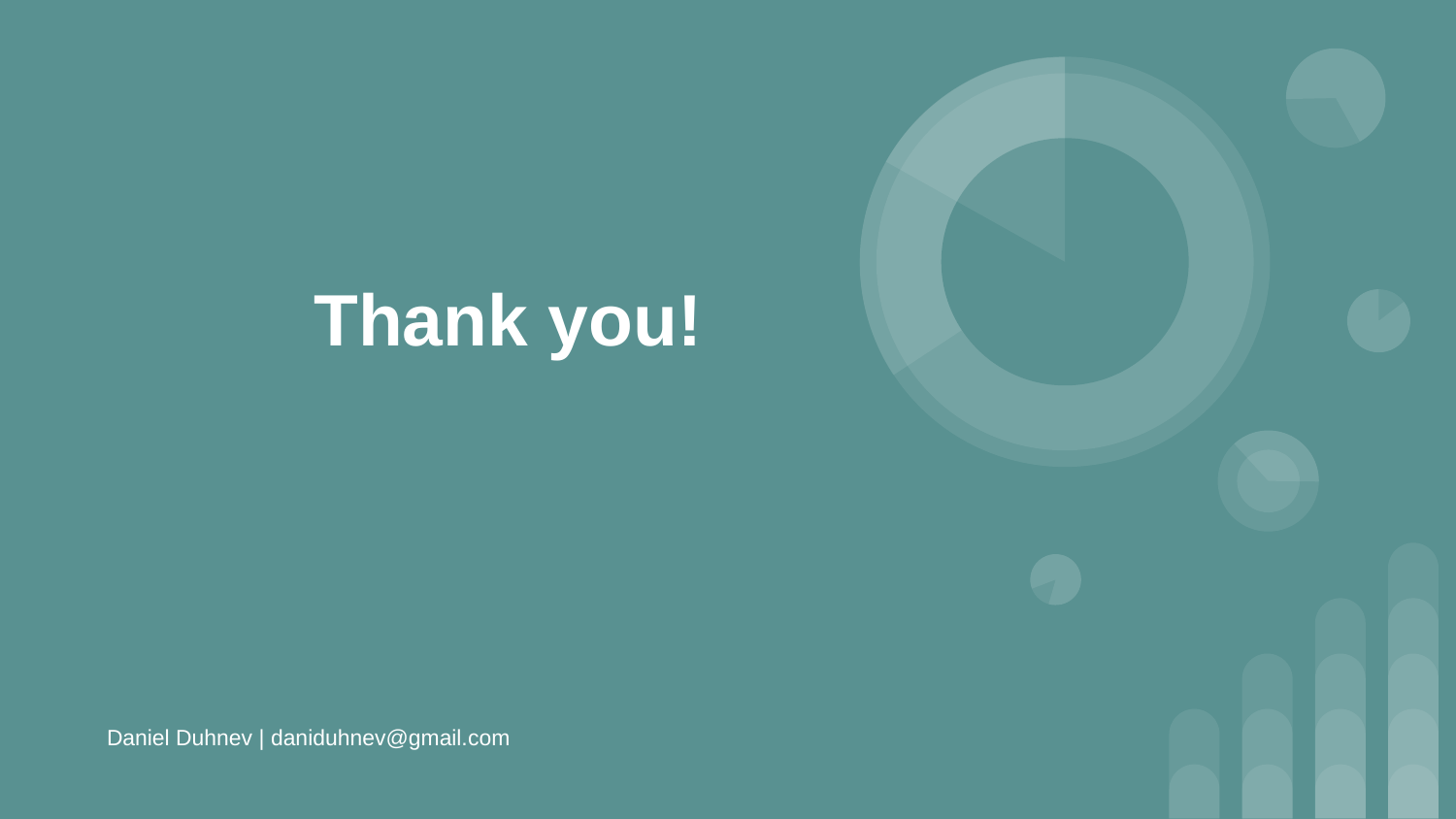

# Thank you!
Daniel Duhnev | daniduhnev@gmail.com